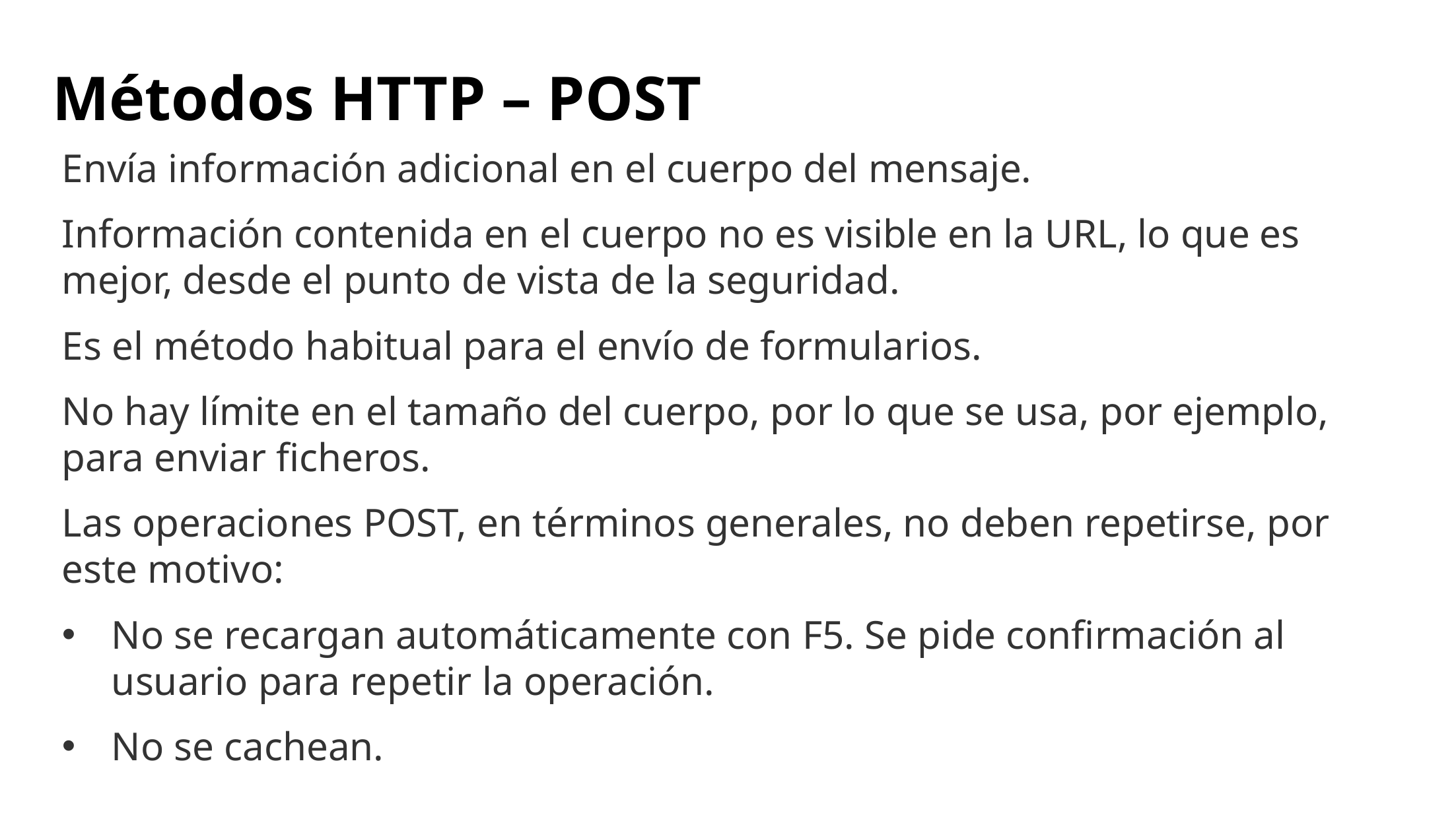

# Métodos HTTP – POST
Envía información adicional en el cuerpo del mensaje.
Información contenida en el cuerpo no es visible en la URL, lo que es mejor, desde el punto de vista de la seguridad.
Es el método habitual para el envío de formularios.
No hay límite en el tamaño del cuerpo, por lo que se usa, por ejemplo, para enviar ficheros.
Las operaciones POST, en términos generales, no deben repetirse, por este motivo:
No se recargan automáticamente con F5. Se pide confirmación al usuario para repetir la operación.
No se cachean.